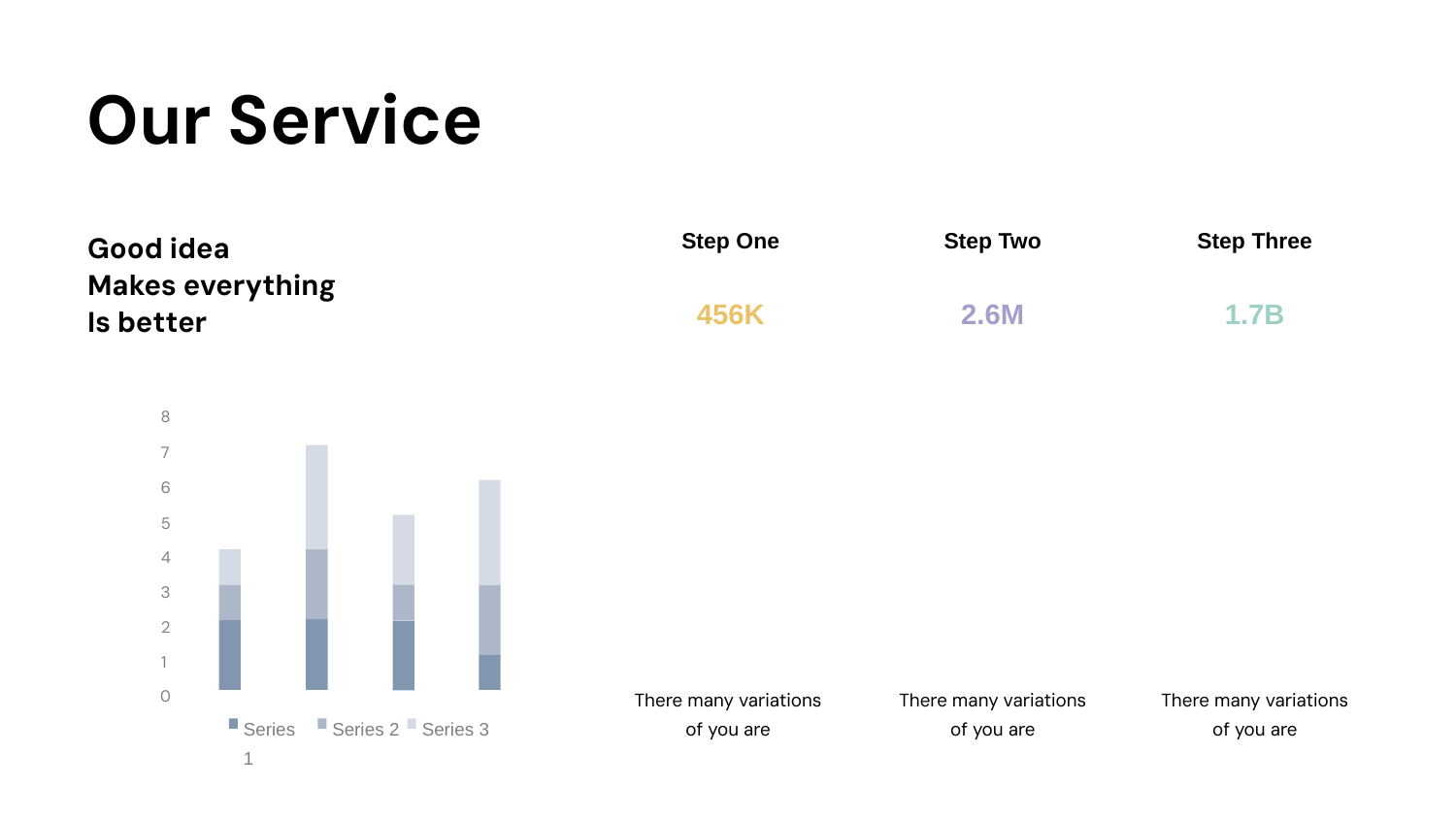

Our Service
Good idea
Makes everything
Is better
Step One
Step Two
Step Three
456K
2.6M
1.7B

8
7

6

5

4

3

2

1

0
There many variations of you are
There many variations of you are
There many variations of you are
Series 1
Series 2
Series 3